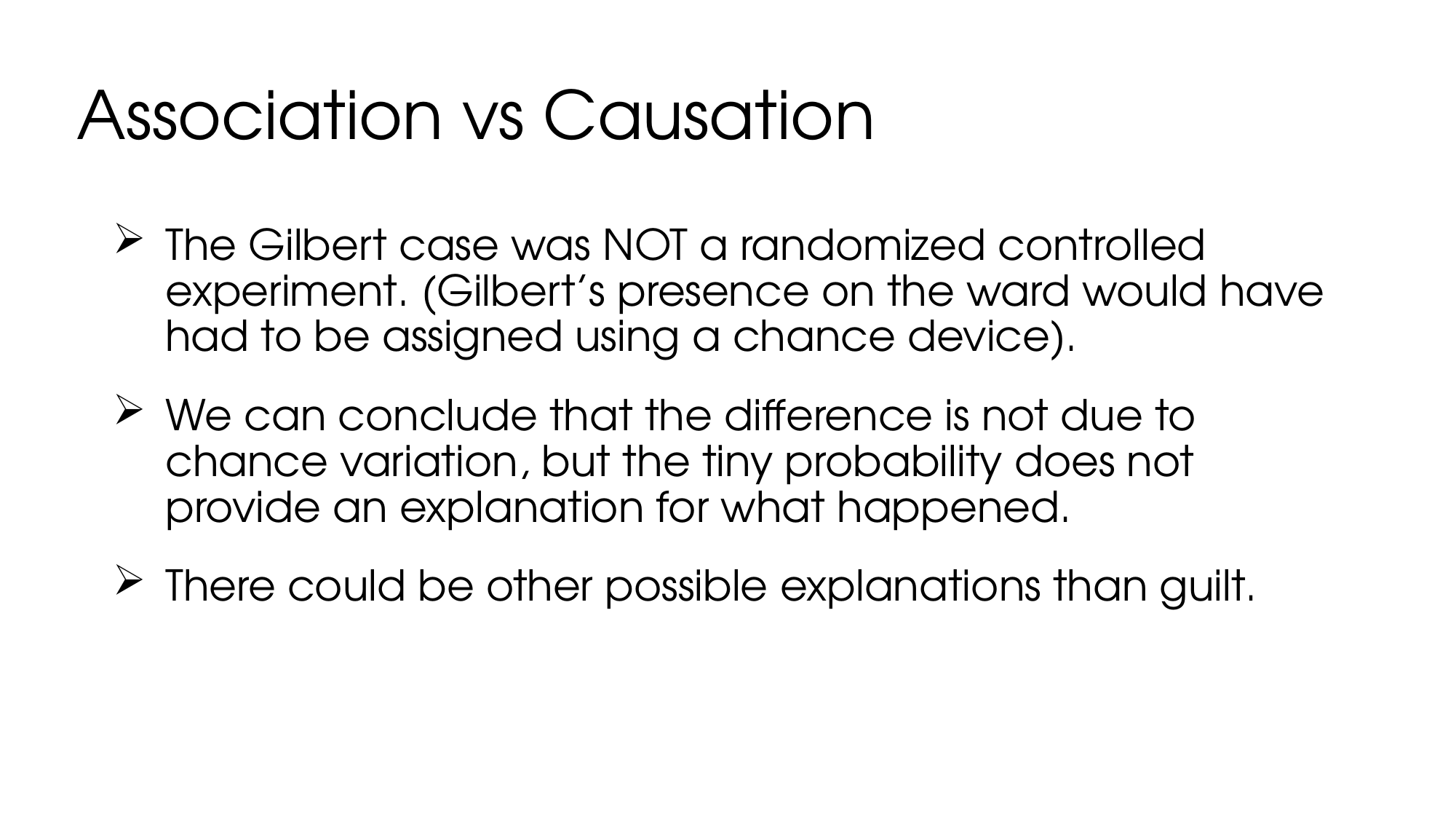

# Association vs Causation
The Gilbert case was NOT a randomized controlled experiment. (Gilbert’s presence on the ward would have had to be assigned using a chance device).
We can conclude that the difference is not due to chance variation, but the tiny probability does not provide an explanation for what happened.
There could be other possible explanations than guilt.